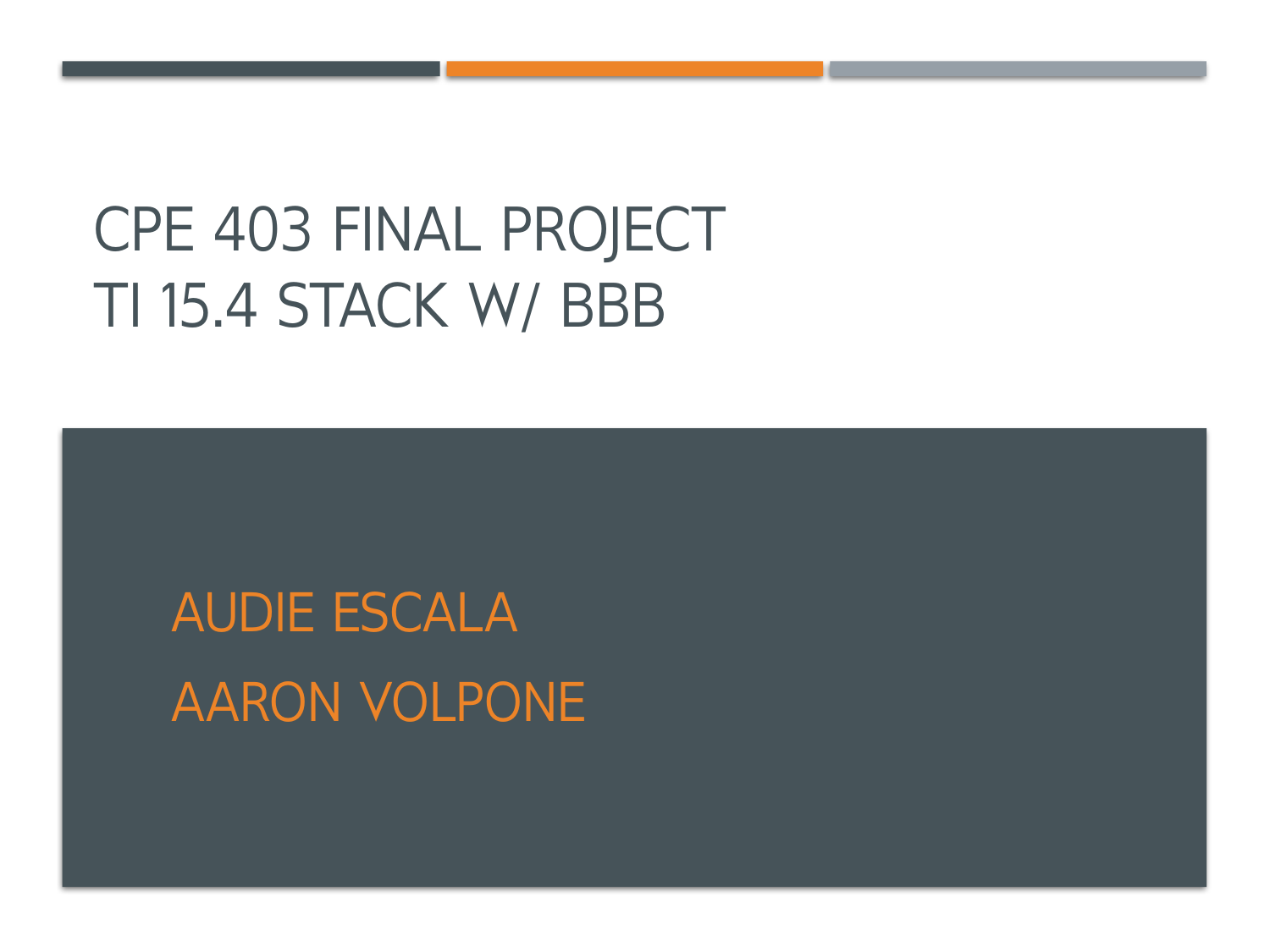

# CPE 403 Final Project TI 15.4 Stack w/ BBB
Audie Escala
Aaron Volpone